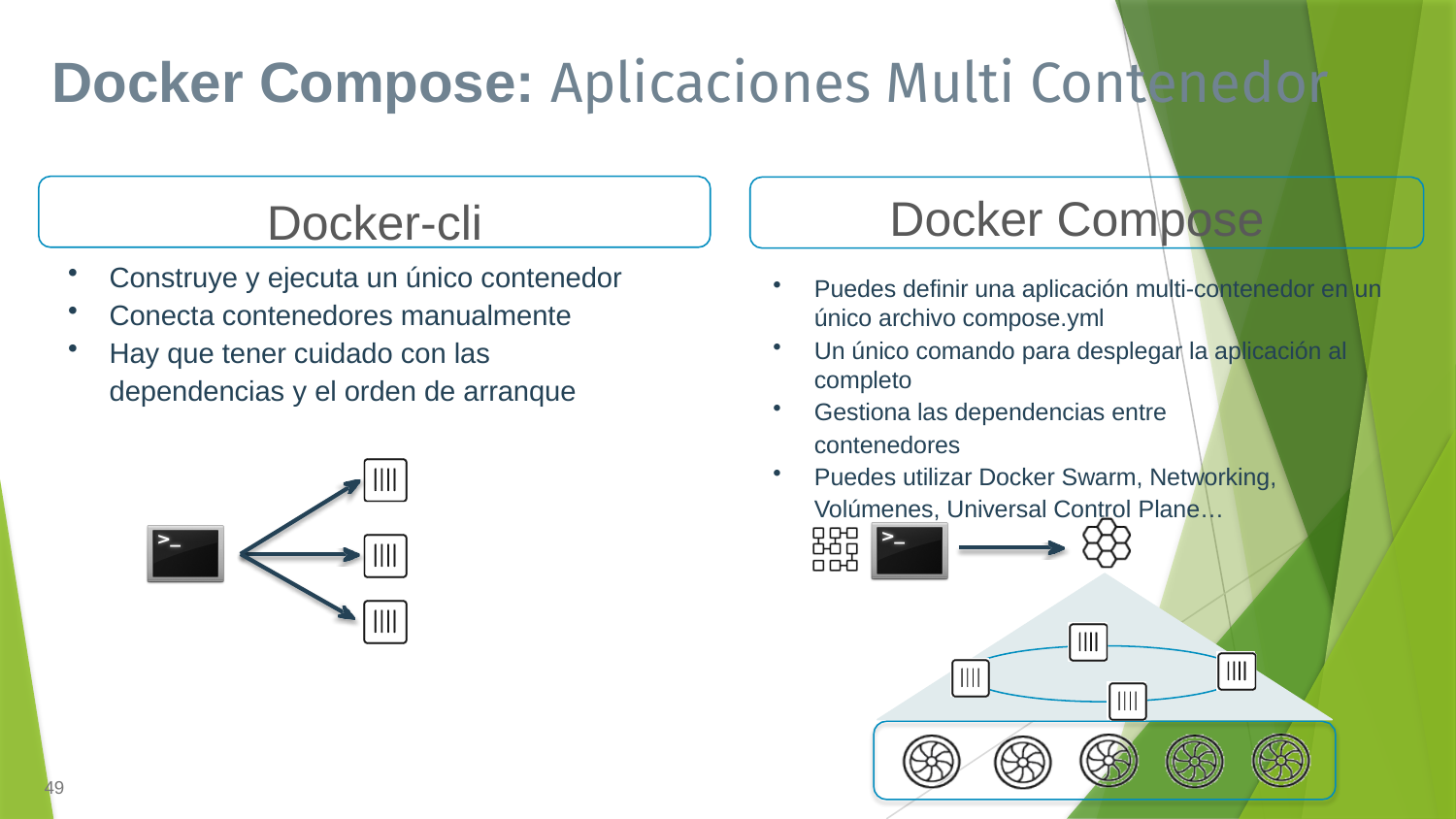

# Docker Compose: Aplicaciones Multi Contenedor

Docker Compose
Docker-cli
Construye y ejecuta un único contenedor
Conecta contenedores manualmente
Hay que tener cuidado con las dependencias y el orden de arranque
Puedes definir una aplicación multi-contenedor en un único archivo compose.yml
Un único comando para desplegar la aplicación al completo
Gestiona las dependencias entre contenedores
Puedes utilizar Docker Swarm, Networking,  Volúmenes, Universal Control Plane…

49